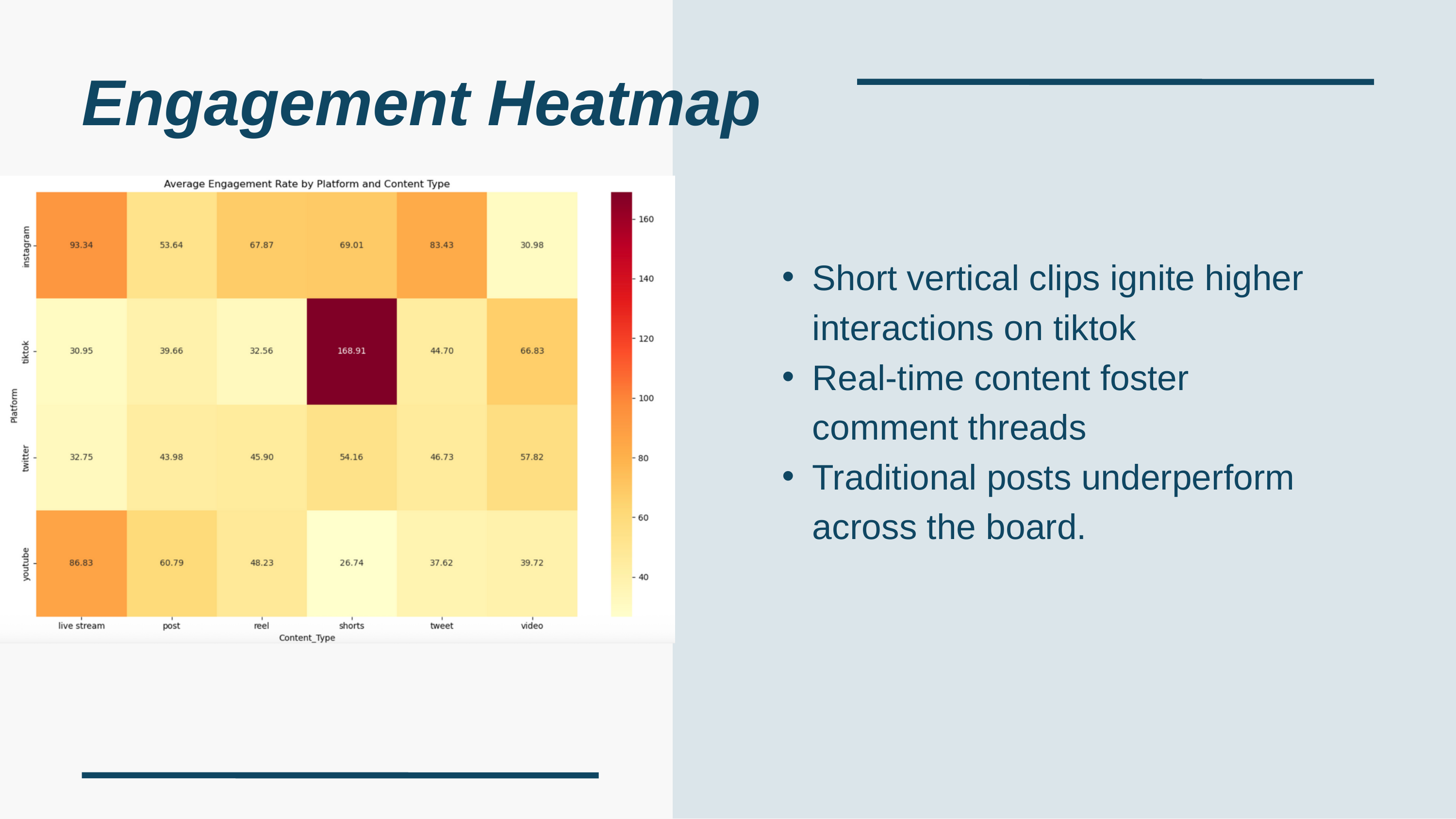

Engagement Heatmap

Short vertical clips ignite higher interactions on tiktok
Real-time content foster comment threads
Traditional posts underperform across the board.